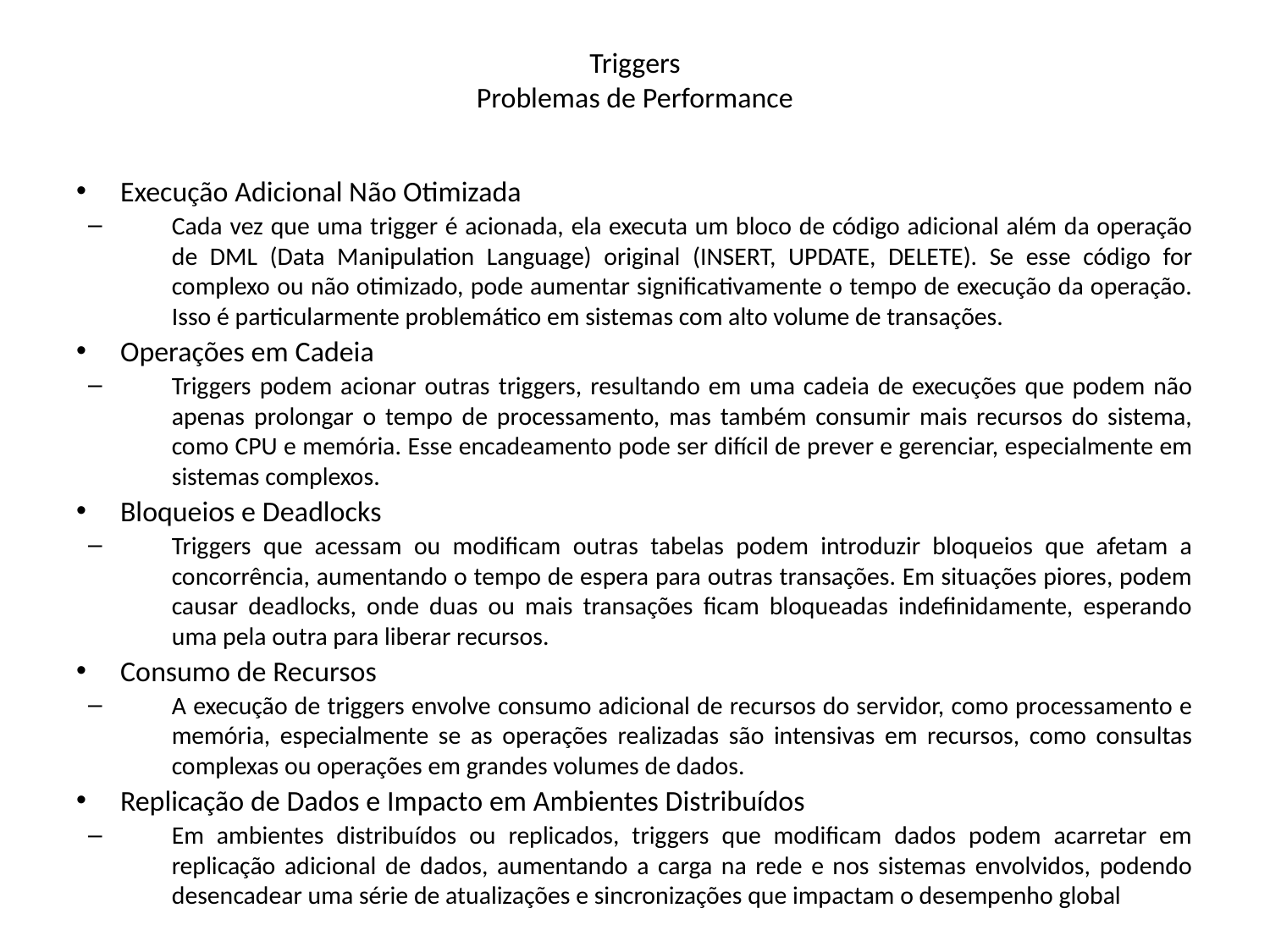

# Triggers Problemas de Performance
Execução Adicional Não Otimizada
Cada vez que uma trigger é acionada, ela executa um bloco de código adicional além da operação de DML (Data Manipulation Language) original (INSERT, UPDATE, DELETE). Se esse código for complexo ou não otimizado, pode aumentar significativamente o tempo de execução da operação. Isso é particularmente problemático em sistemas com alto volume de transações.
Operações em Cadeia
Triggers podem acionar outras triggers, resultando em uma cadeia de execuções que podem não apenas prolongar o tempo de processamento, mas também consumir mais recursos do sistema, como CPU e memória. Esse encadeamento pode ser difícil de prever e gerenciar, especialmente em sistemas complexos.
Bloqueios e Deadlocks
Triggers que acessam ou modificam outras tabelas podem introduzir bloqueios que afetam a concorrência, aumentando o tempo de espera para outras transações. Em situações piores, podem causar deadlocks, onde duas ou mais transações ficam bloqueadas indefinidamente, esperando uma pela outra para liberar recursos.
Consumo de Recursos
A execução de triggers envolve consumo adicional de recursos do servidor, como processamento e memória, especialmente se as operações realizadas são intensivas em recursos, como consultas complexas ou operações em grandes volumes de dados.
Replicação de Dados e Impacto em Ambientes Distribuídos
Em ambientes distribuídos ou replicados, triggers que modificam dados podem acarretar em replicação adicional de dados, aumentando a carga na rede e nos sistemas envolvidos, podendo desencadear uma série de atualizações e sincronizações que impactam o desempenho global